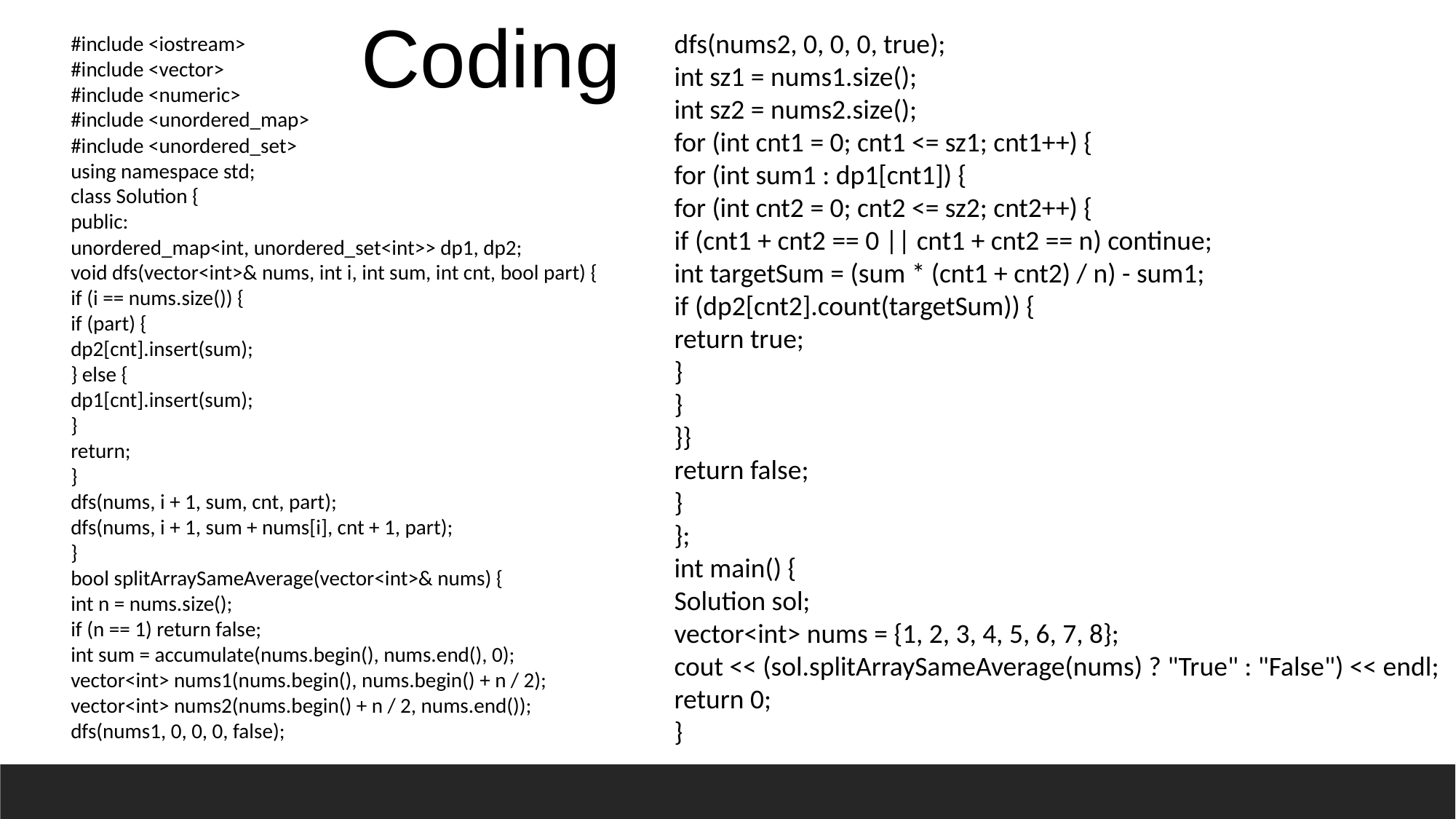

Coding

dfs(nums2, 0, 0, 0, true);
int sz1 = nums1.size();
int sz2 = nums2.size();
for (int cnt1 = 0; cnt1 <= sz1; cnt1++) {
for (int sum1 : dp1[cnt1]) {
for (int cnt2 = 0; cnt2 <= sz2; cnt2++) {
if (cnt1 + cnt2 == 0 || cnt1 + cnt2 == n) continue;
int targetSum = (sum * (cnt1 + cnt2) / n) - sum1;
if (dp2[cnt2].count(targetSum)) {
return true;
}
}
}}
return false;
}
};
int main() {
Solution sol;
vector<int> nums = {1, 2, 3, 4, 5, 6, 7, 8};
cout << (sol.splitArraySameAverage(nums) ? "True" : "False") << endl;
return 0;
}
#include <iostream>
#include <vector>
#include <numeric>
#include <unordered_map>
#include <unordered_set>
using namespace std;
class Solution {
public:
unordered_map<int, unordered_set<int>> dp1, dp2;
void dfs(vector<int>& nums, int i, int sum, int cnt, bool part) {
if (i == nums.size()) {
if (part) {
dp2[cnt].insert(sum);
} else {
dp1[cnt].insert(sum);
}
return;
}
dfs(nums, i + 1, sum, cnt, part);
dfs(nums, i + 1, sum + nums[i], cnt + 1, part);
}
bool splitArraySameAverage(vector<int>& nums) {
int n = nums.size();
if (n == 1) return false;
int sum = accumulate(nums.begin(), nums.end(), 0);
vector<int> nums1(nums.begin(), nums.begin() + n / 2);
vector<int> nums2(nums.begin() + n / 2, nums.end());
dfs(nums1, 0, 0, 0, false);